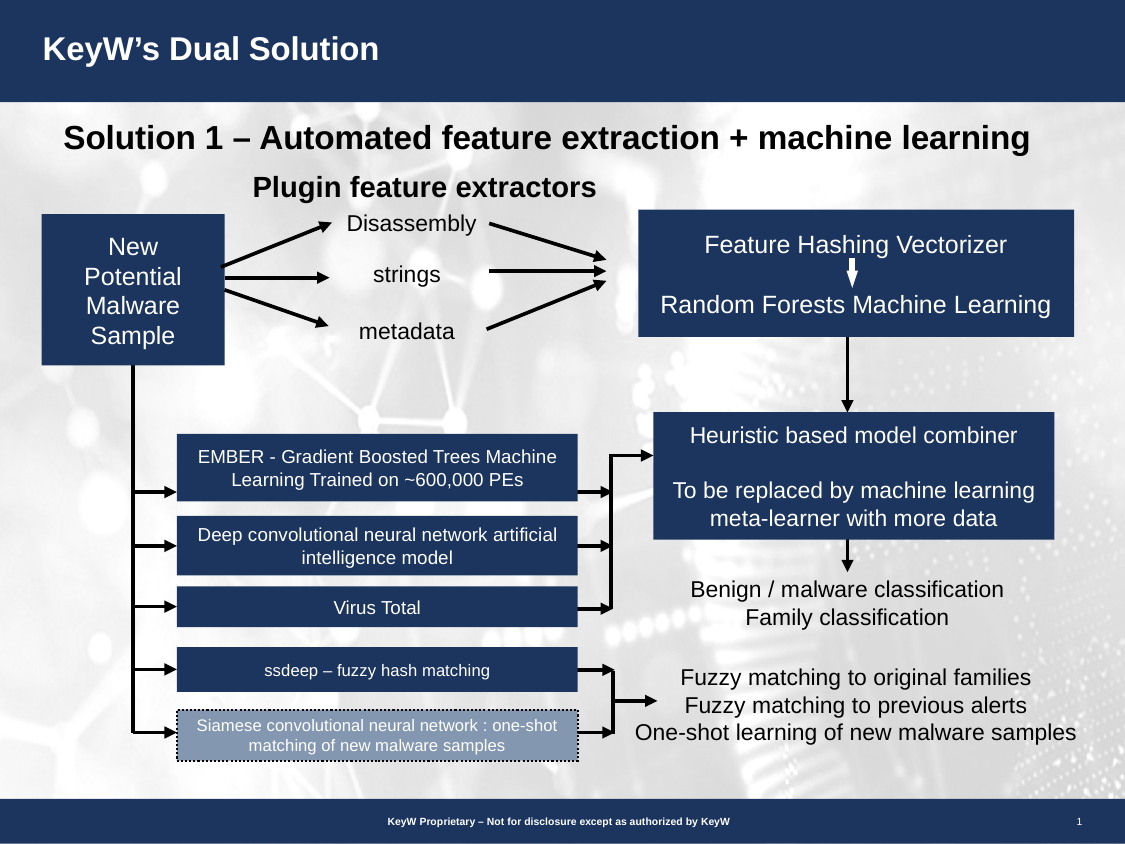

# KeyW’s Dual Solution
Solution 1 – Automated feature extraction + machine learning
Plugin feature extractors
Disassembly
Feature Hashing Vectorizer

Random Forests Machine Learning
New
Potential
Malware
Sample
strings
metadata
Heuristic based model combiner

To be replaced by machine learning meta-learner with more data
EMBER - Gradient Boosted Trees Machine Learning Trained on ~600,000 PEs
Deep convolutional neural network artificial intelligence model
Benign / malware classification
Family classification
Virus Total
ssdeep – fuzzy hash matching
Fuzzy matching to original families
Fuzzy matching to previous alerts
One-shot learning of new malware samples
Siamese convolutional neural network : one-shot matching of new malware samples
1
KeyW Proprietary – Not for disclosure except as authorized by KeyW